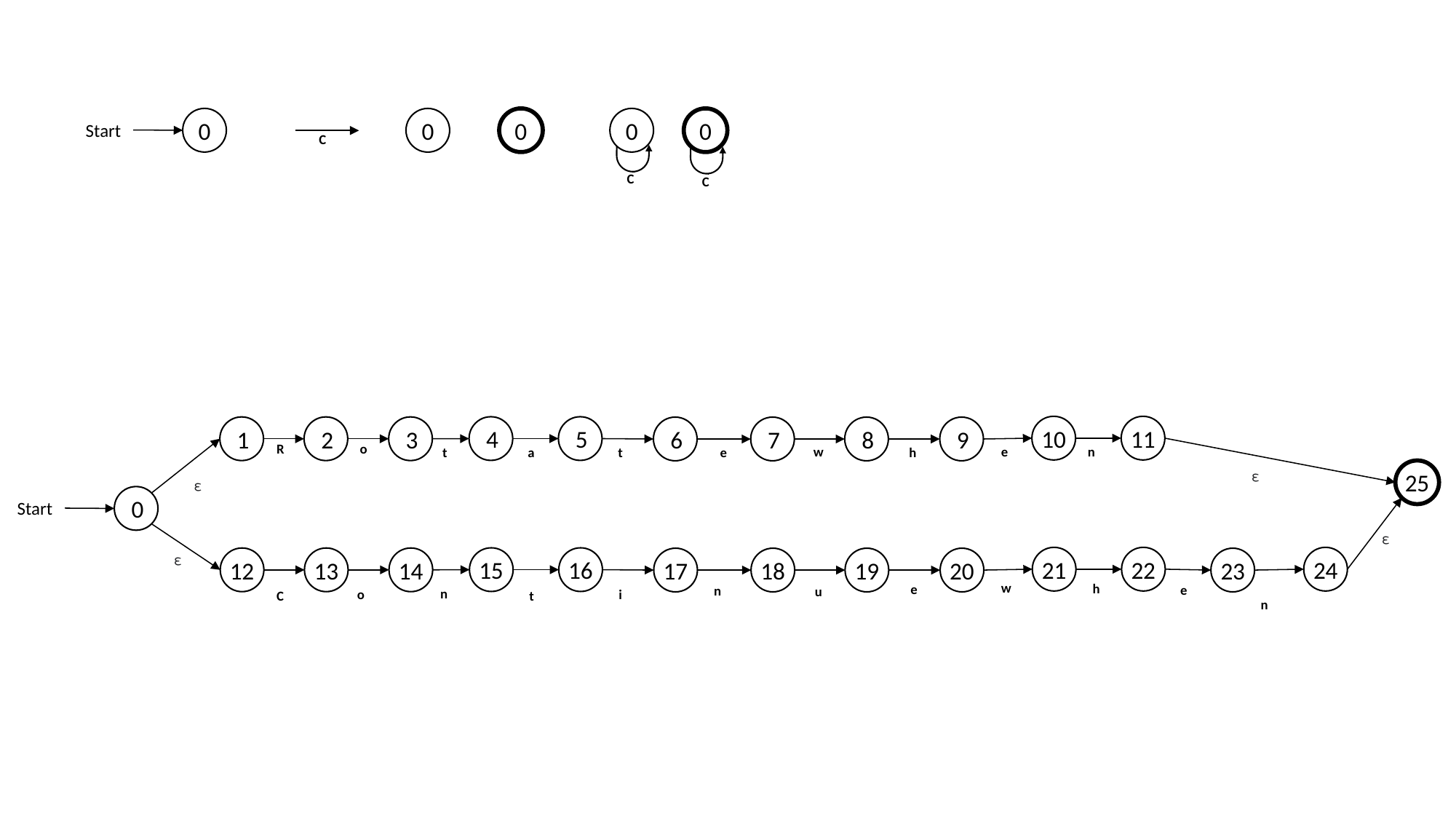

0
Start
0
0

C
0

C
0
C
10
11
4
5
1
2
3
6
7
8
9
R
o
n
w
e
t
a
t
e
ε
ε
h
25
0
Start
ε
ε
21
22
24
15
16
12
13
14
17
18
19
20
23
w
h
e
n
n
t
i
C
o
n
u
e